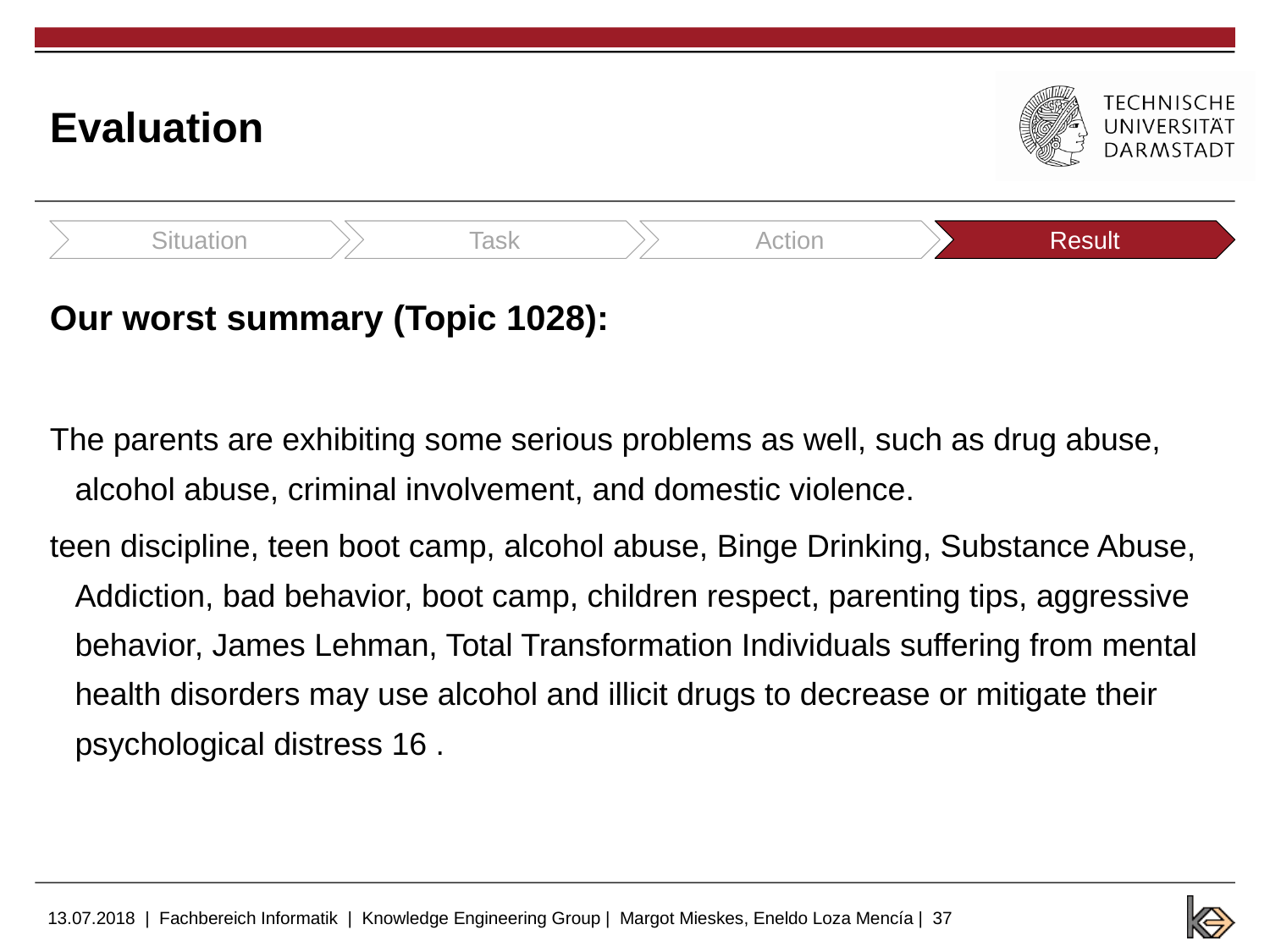

# Evaluation
Situation
Task
Action
Result
Our worst summary (Topic 1028):

The parents are exhibiting some serious problems as well, such as drug abuse, alcohol abuse, criminal involvement, and domestic violence.
teen discipline, teen boot camp, alcohol abuse, Binge Drinking, Substance Abuse, Addiction, bad behavior, boot camp, children respect, parenting tips, aggressive behavior, James Lehman, Total Transformation Individuals suffering from mental health disorders may use alcohol and illicit drugs to decrease or mitigate their psychological distress 16 .